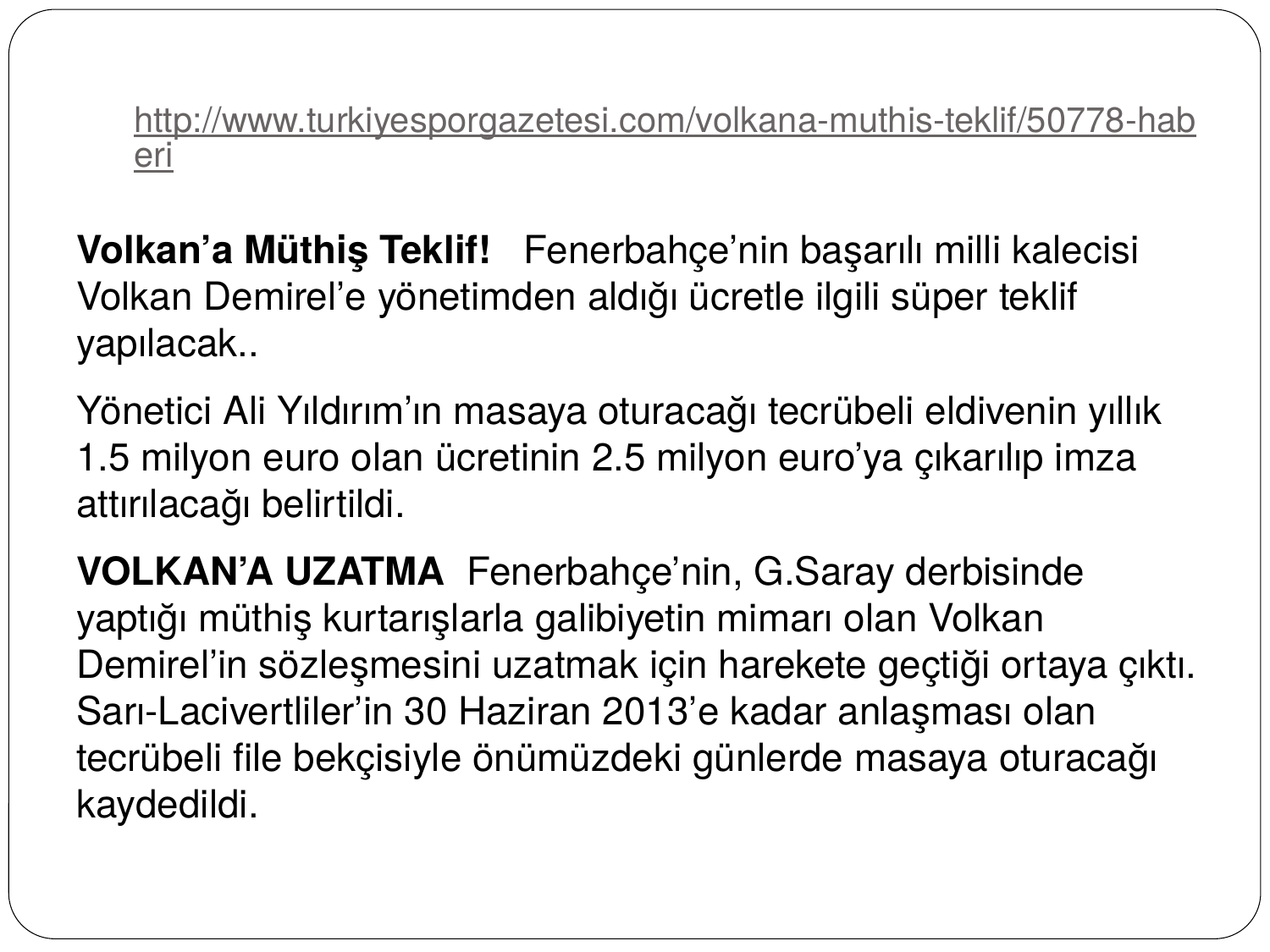

# http://www.turkiyesporgazetesi.com/volkana-muthis-teklif/50778-haberi
Volkan’a Müthiş Teklif!   Fenerbahçe’nin başarılı milli kalecisi Volkan Demirel’e yönetimden aldığı ücretle ilgili süper teklif yapılacak..
Yönetici Ali Yıldırım’ın masaya oturacağı tecrübeli eldivenin yıllık 1.5 milyon euro olan ücretinin 2.5 milyon euro’ya çıkarılıp imza attırılacağı belirtildi.
VOLKAN’A UZATMA  Fenerbahçe’nin, G.Saray derbisinde yaptığı müthiş kurtarışlarla galibiyetin mimarı olan Volkan Demirel’in sözleşmesini uzatmak için harekete geçtiği ortaya çıktı. Sarı-Lacivertliler’in 30 Haziran 2013’e kadar anlaşması olan tecrübeli file bekçisiyle önümüzdeki günlerde masaya oturacağı kaydedildi.